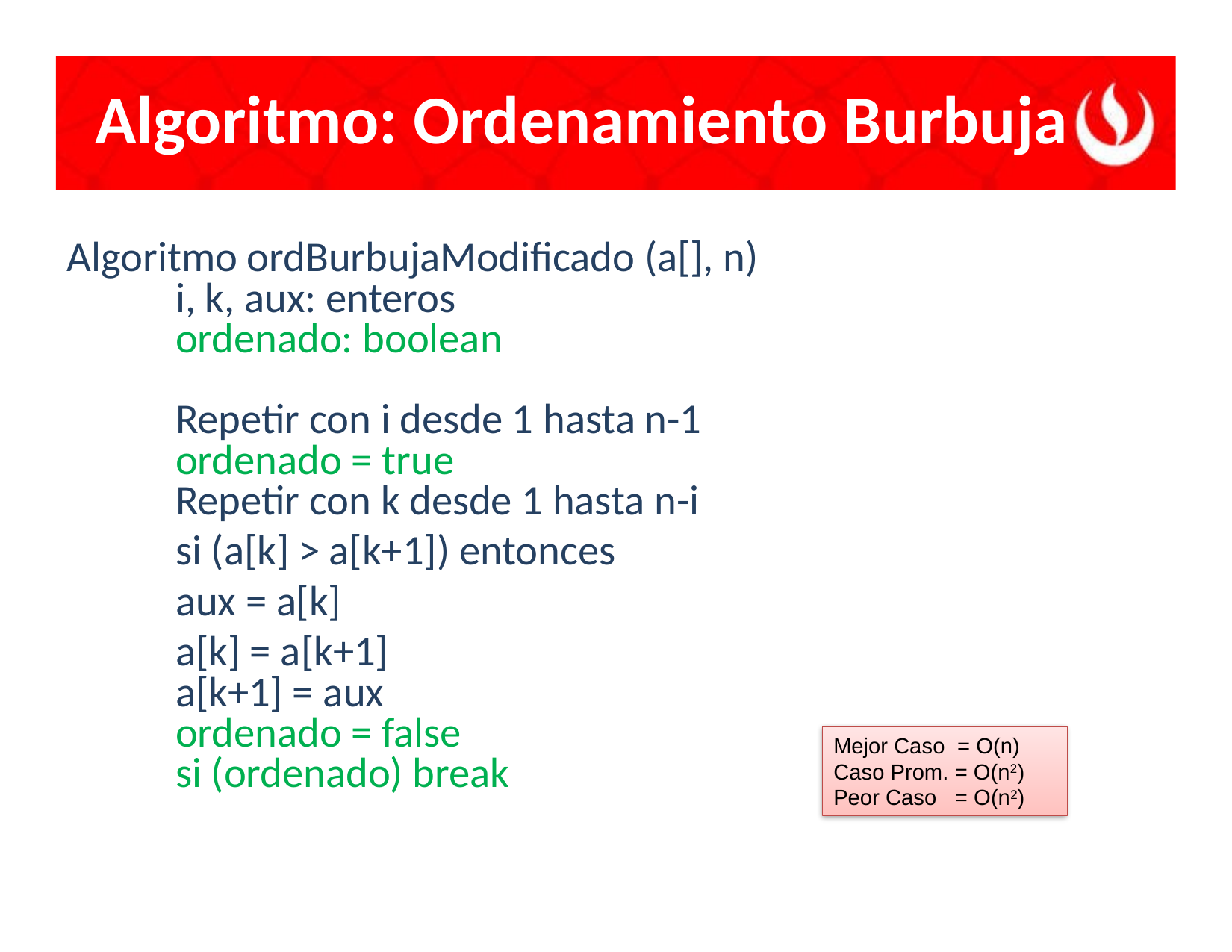

Algoritmo: Ordenamiento Burbuja
Algoritmo ordBurbujaModificado (a[], n)
	i, k, aux: enteros
	ordenado: boolean

	Repetir con i desde 1 hasta n-1
		ordenado = true
		Repetir con k desde 1 hasta n-i
			si (a[k] > a[k+1]) entonces
				aux = a[k]
				a[k] = a[k+1]
				a[k+1] = aux
				ordenado = false
		si (ordenado) break

Mejor Caso  = O(n)
Caso Prom. = O(n2) Peor Caso   = O(n2)